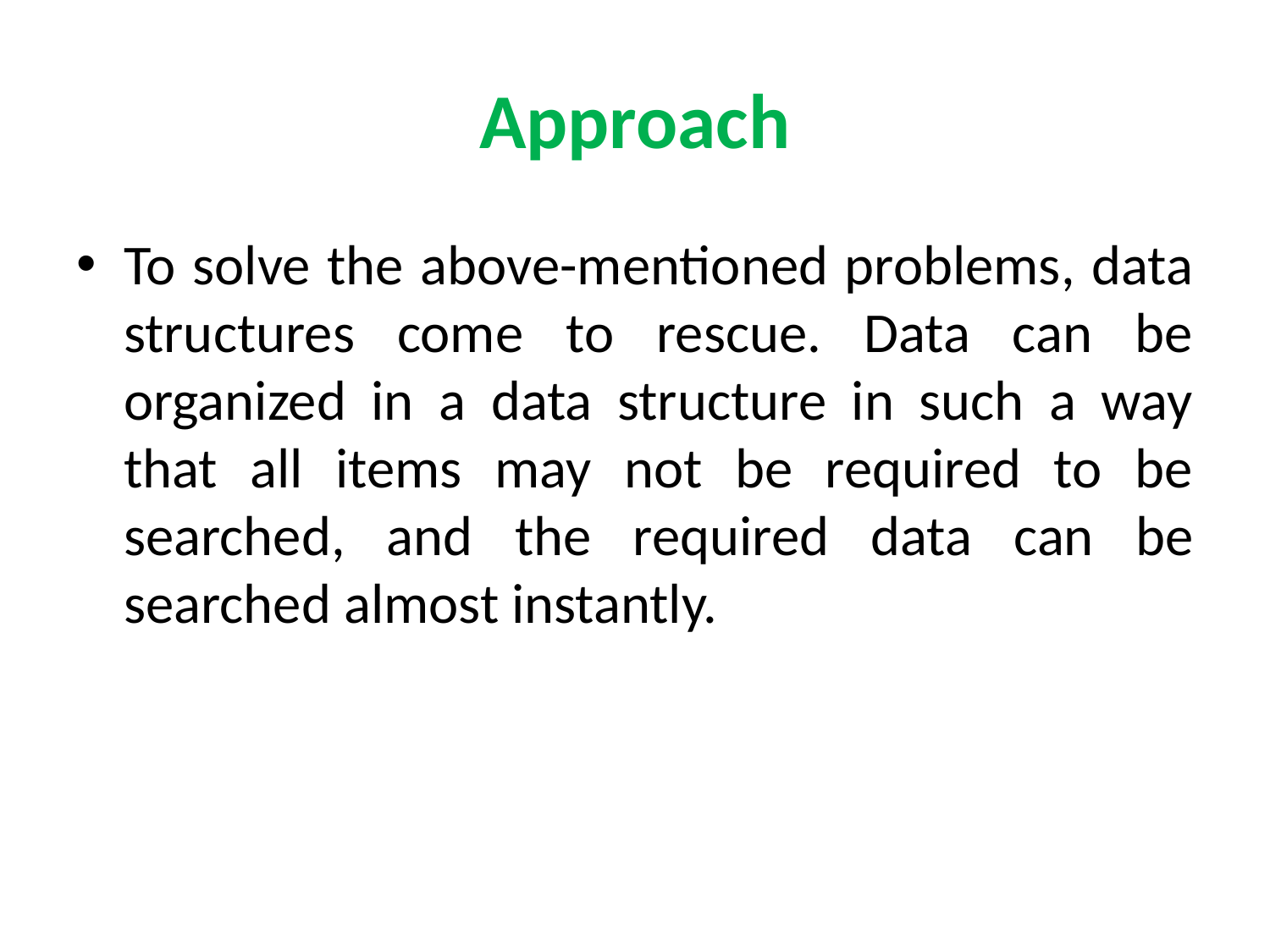

# Approach
To solve the above-mentioned problems, data structures come to rescue. Data can be organized in a data structure in such a way that all items may not be required to be searched, and the required data can be searched almost instantly.